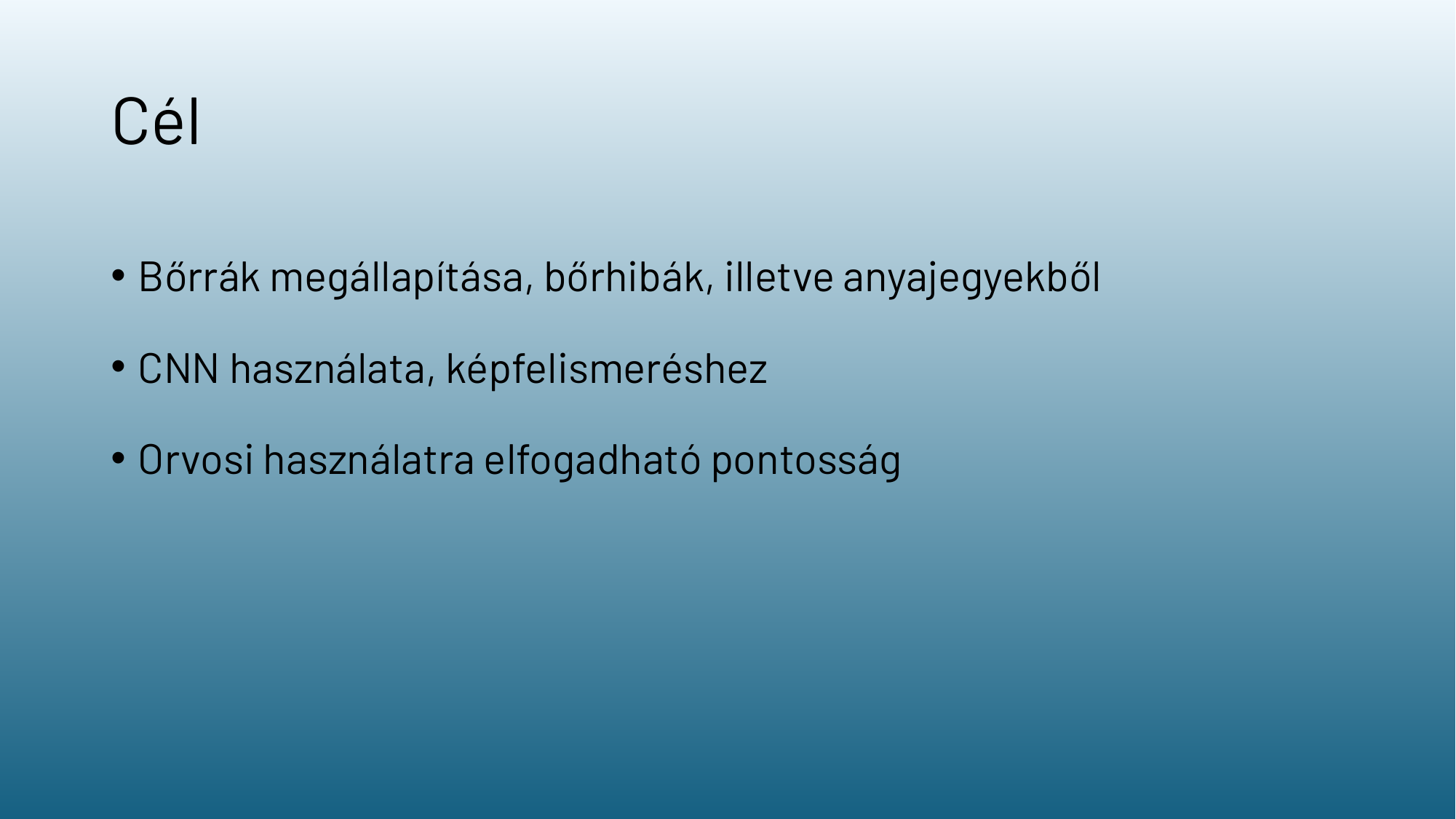

# Cél
Bőrrák megállapítása, bőrhibák, illetve anyajegyekből
CNN használata, képfelismeréshez
Orvosi használatra elfogadható pontosság